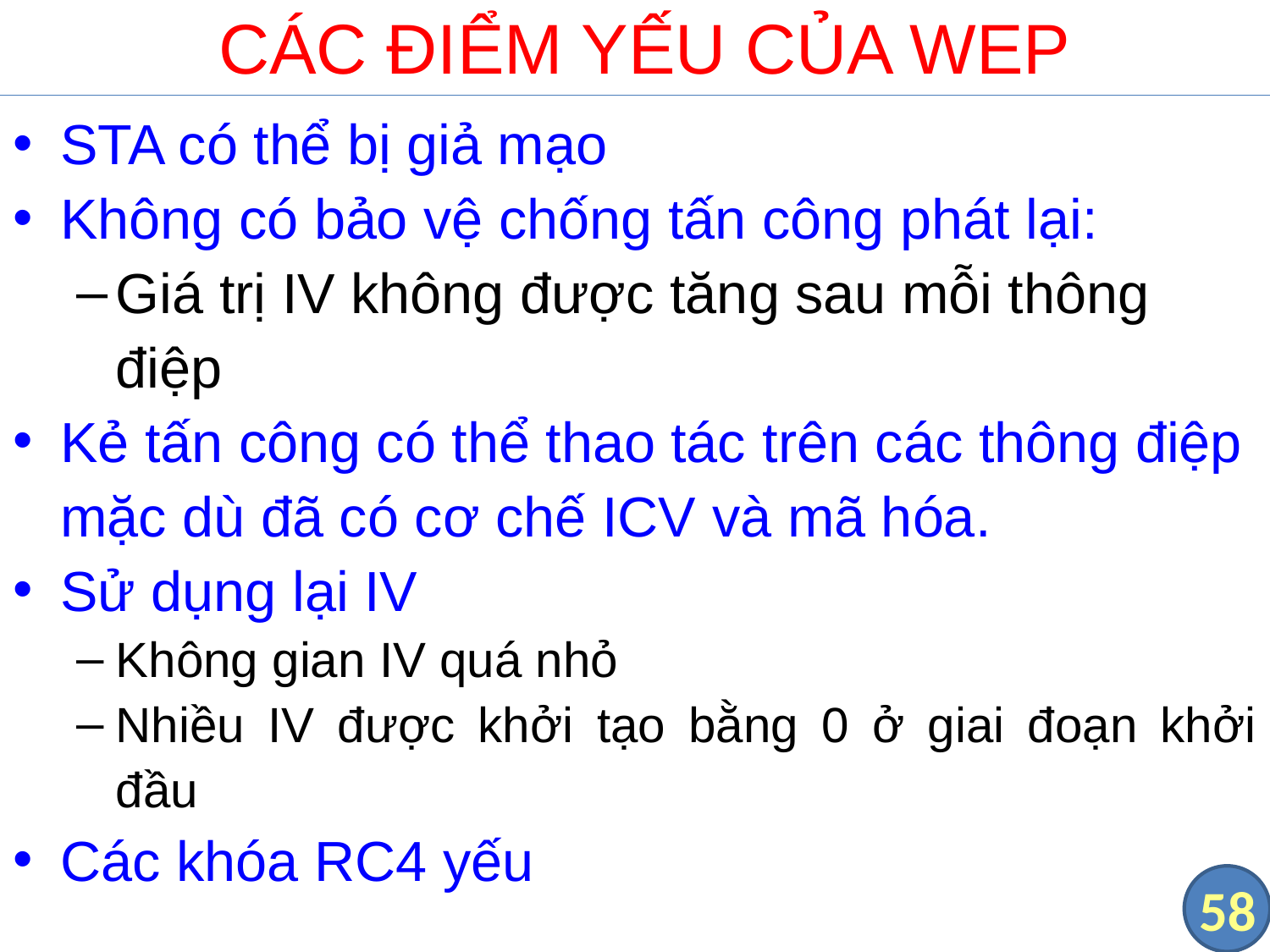

# CÁC ĐIỂM YẾU CỦA WEP
STA có thể bị giả mạo
Không có bảo vệ chống tấn công phát lại:
Giá trị IV không được tăng sau mỗi thông điệp
Kẻ tấn công có thể thao tác trên các thông điệp mặc dù đã có cơ chế ICV và mã hóa.
Sử dụng lại IV
Không gian IV quá nhỏ
Nhiều IV được khởi tạo bằng 0 ở giai đoạn khởi đầu
Các khóa RC4 yếu

58